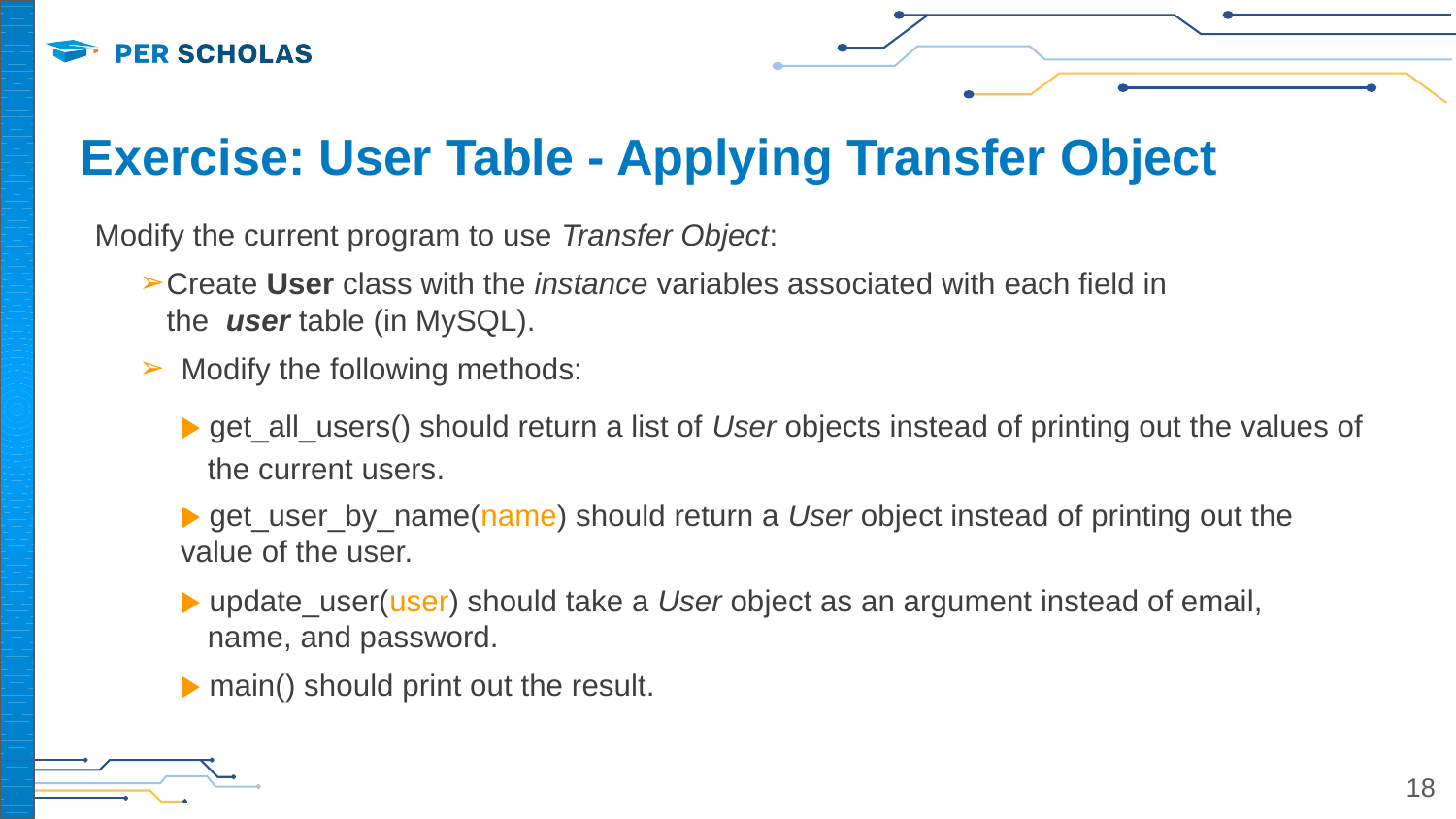

14
# Exercise: User Table - Applying Transfer Object
Modify the current program to use Transfer Object:
Create User class with the instance variables associated with each field in the  user table (in MySQL).
Modify the following methods:
▶ get_all_users() should return a list of User objects instead of printing out the values of the current users.
▶ get_user_by_name(name) should return a User object instead of printing out the value of the user.
▶ update_user(user) should take a User object as an argument instead of email, name, and password.
▶ main() should print out the result.
18